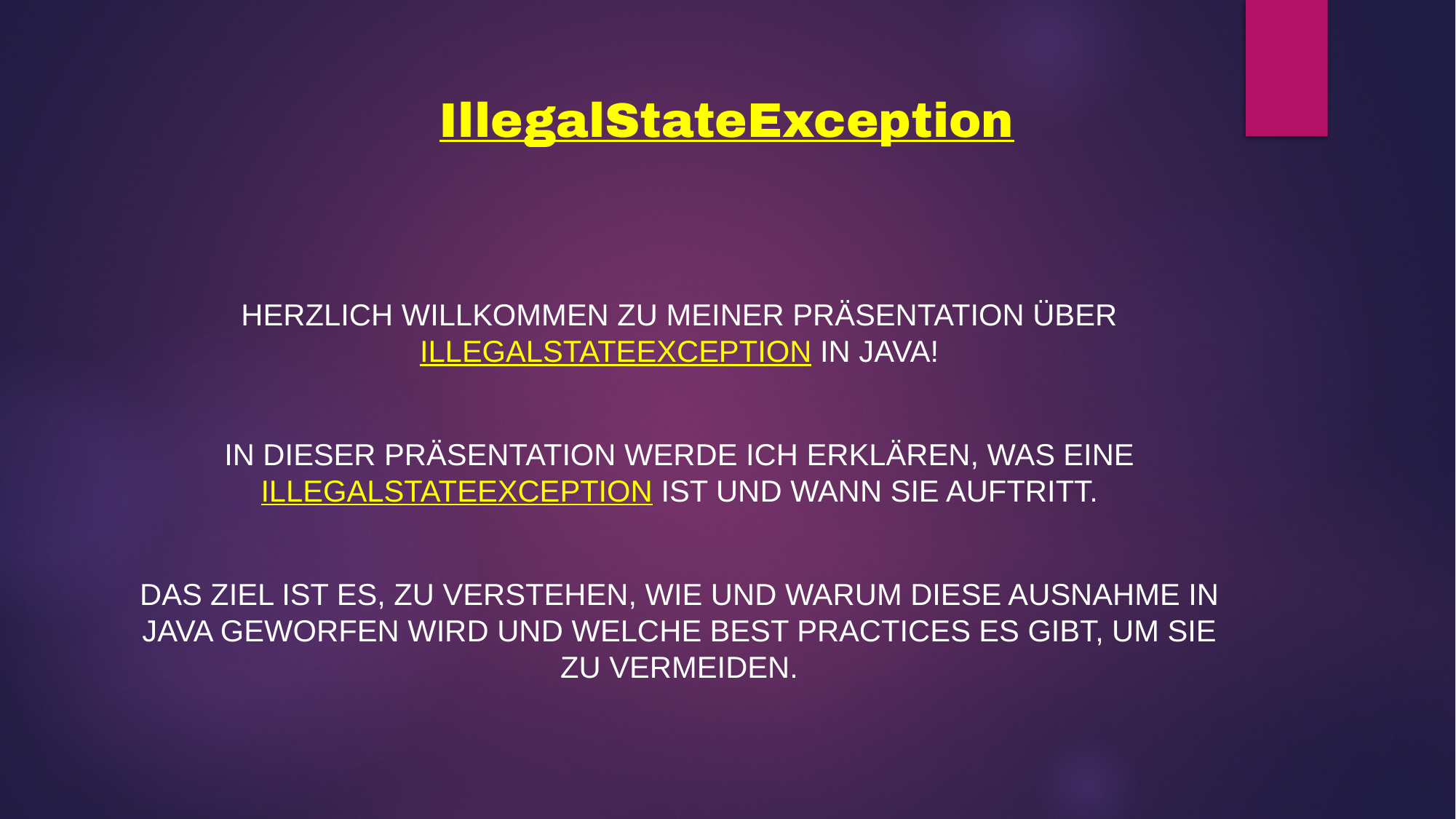

# IllegalStateException
Herzlich willkommen zu meiner Präsentation über IllegalStateException in Java!

In dieser Präsentation werde ich erklären, was eine IllegalStateException ist und wann sie auftritt.

Das Ziel ist es, zu verstehen, wie und warum diese Ausnahme in Java geworfen wird und welche best practices es gibt, um sie zu vermeiden.